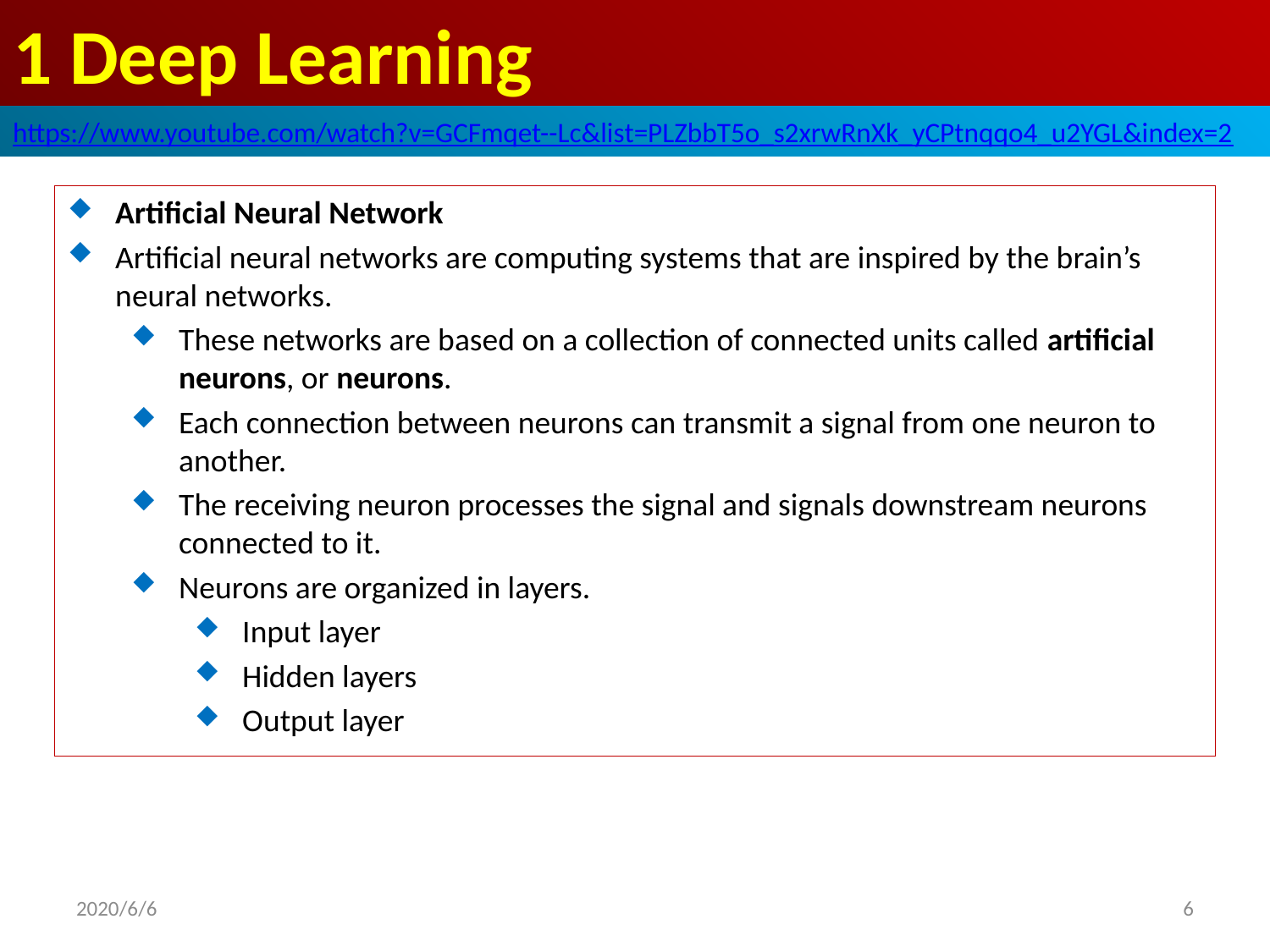

# 1 Deep Learning
https://www.youtube.com/watch?v=GCFmqet--Lc&list=PLZbbT5o_s2xrwRnXk_yCPtnqqo4_u2YGL&index=2
Artificial Neural Network
Artificial neural networks are computing systems that are inspired by the brain’s neural networks.
These networks are based on a collection of connected units called artificial neurons, or neurons.
Each connection between neurons can transmit a signal from one neuron to another.
The receiving neuron processes the signal and signals downstream neurons connected to it.
Neurons are organized in layers.
Input layer
Hidden layers
Output layer

2020/6/6
6